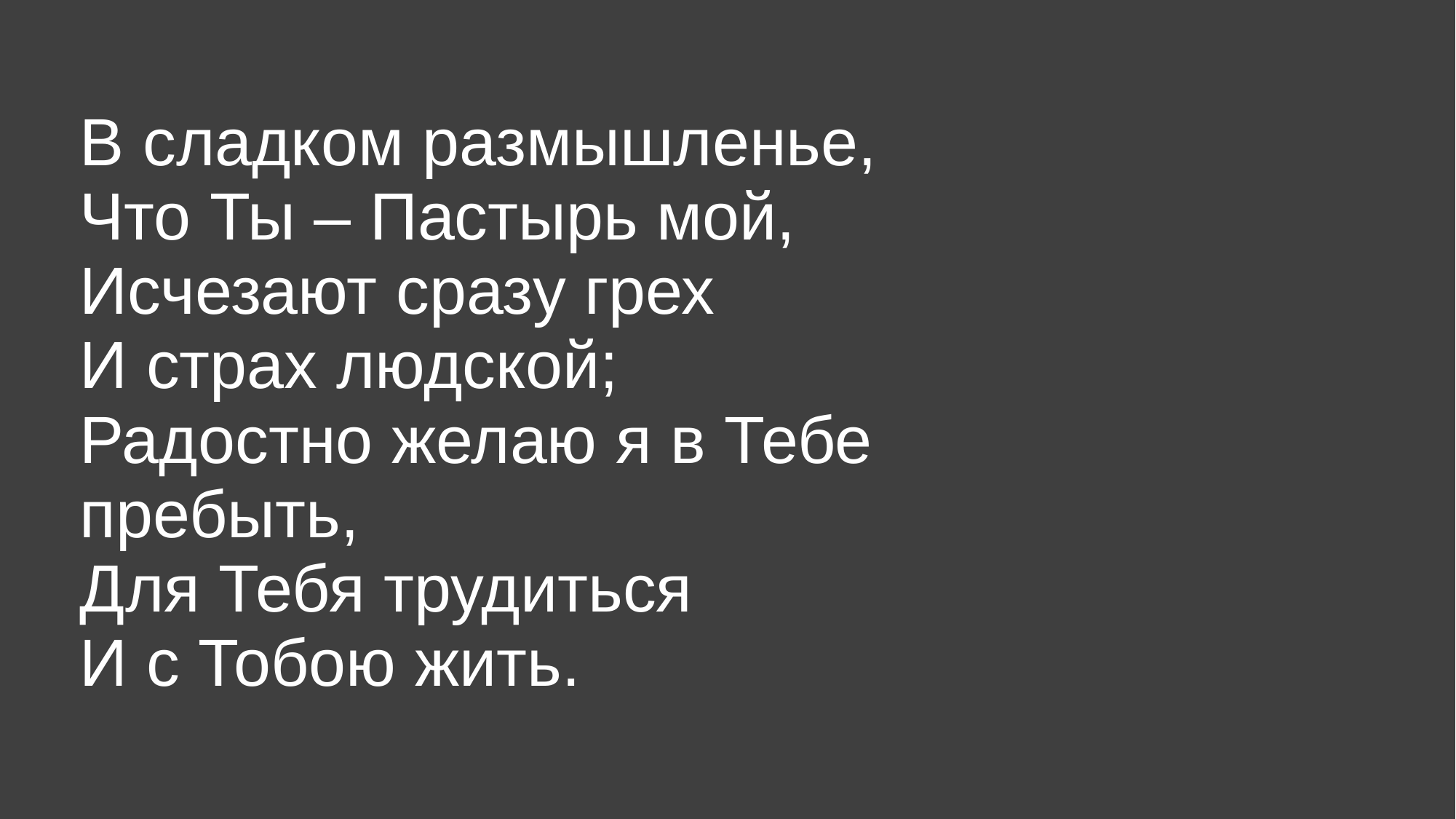

В сладком размышленье,
Что Ты – Пастырь мой,
Исчезают сразу грех
И страх людской;
Радостно желаю я в Тебе пребыть,
Для Тебя трудиться
И с Тобою жить.